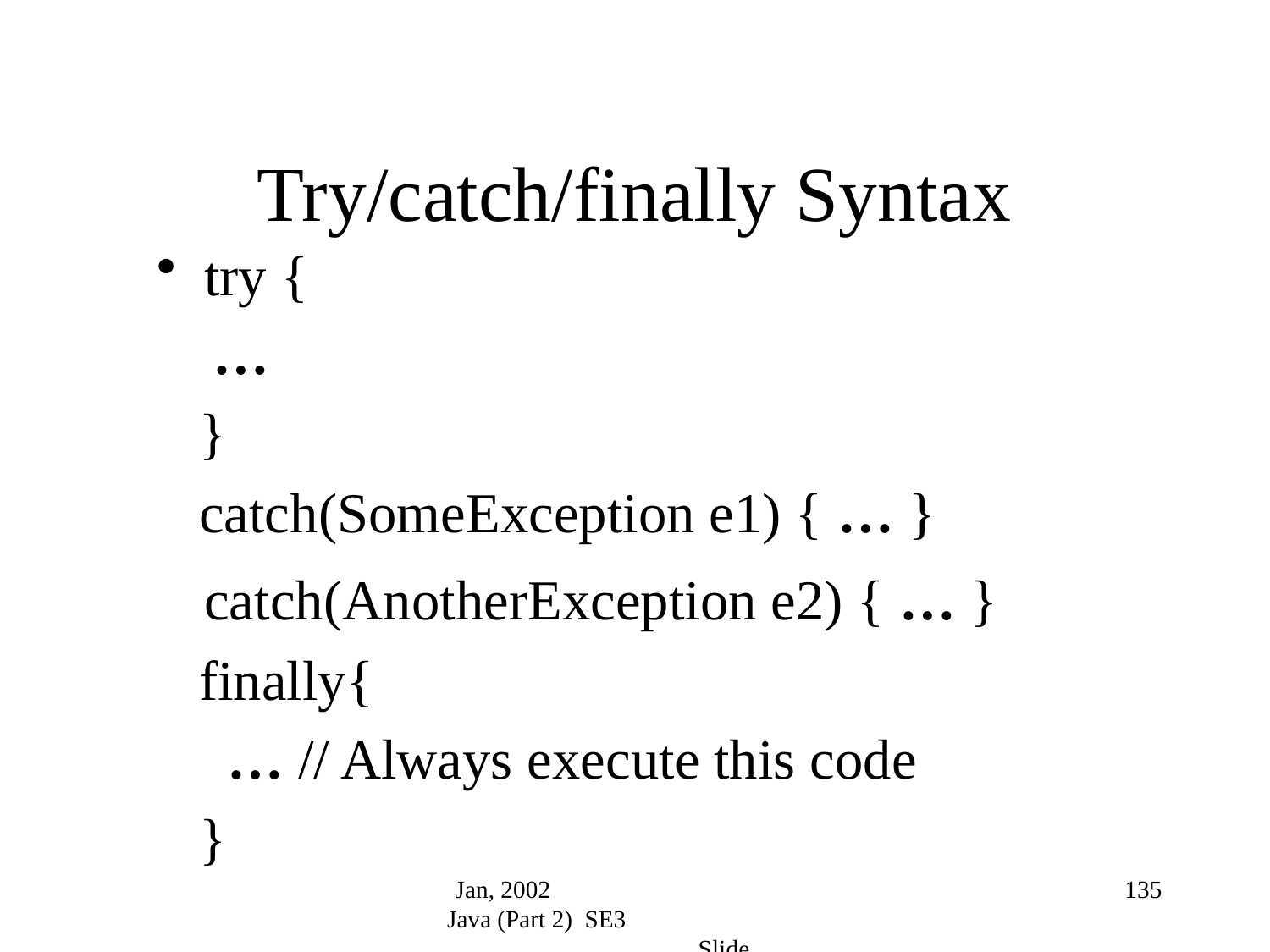

# Try/catch/finally Syntax
try {
    …
   }
   catch(SomeException e1) { … }
   catch(AnotherException e2) { … }
   finally{
     … // Always execute this code
   }
Jan, 2002                                            Java (Part 2)  SE3                                                                          Slide
135